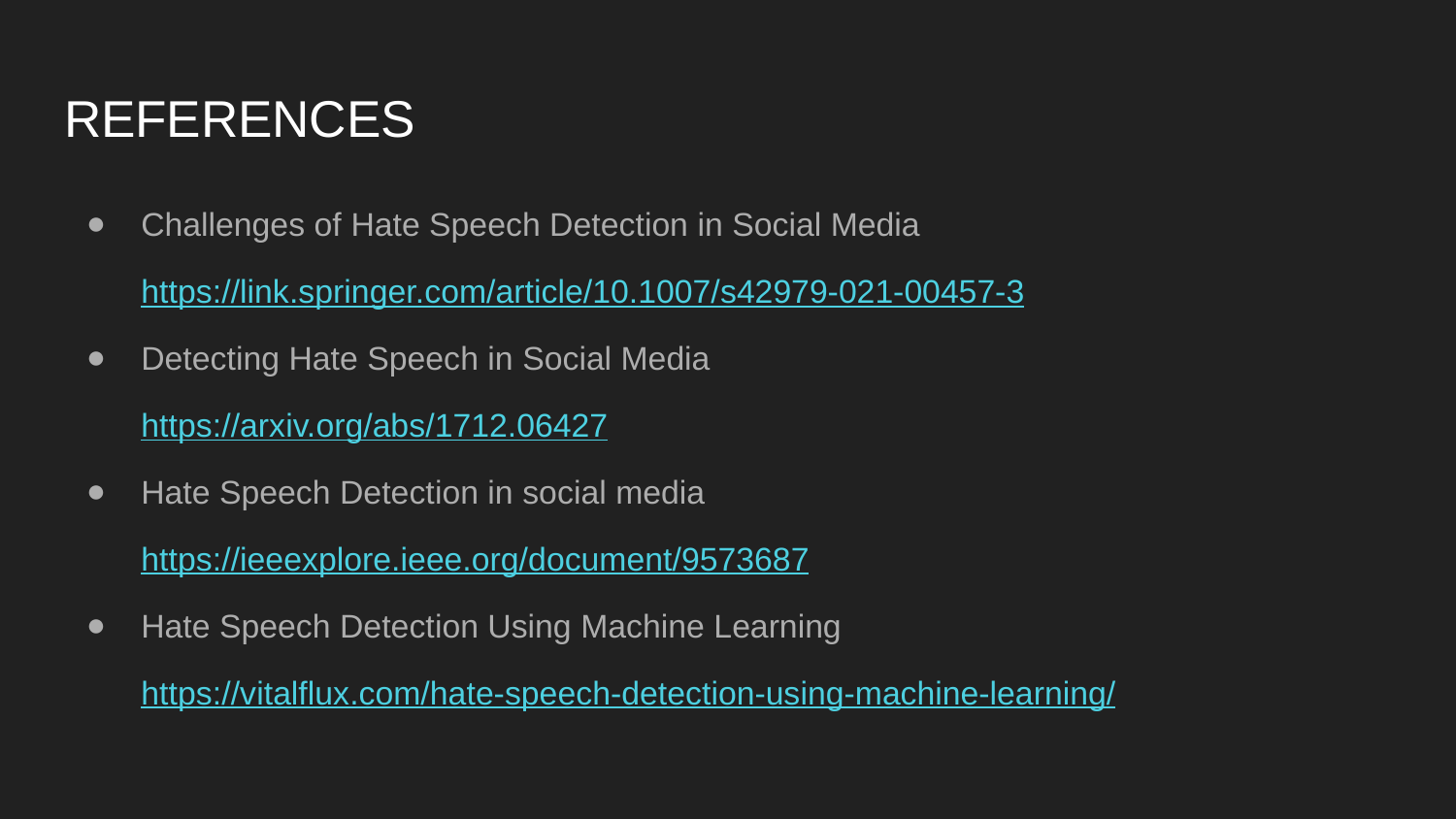

# REFERENCES
Challenges of Hate Speech Detection in Social Media
https://link.springer.com/article/10.1007/s42979-021-00457-3
Detecting Hate Speech in Social Media
https://arxiv.org/abs/1712.06427
Hate Speech Detection in social media
https://ieeexplore.ieee.org/document/9573687
Hate Speech Detection Using Machine Learning
https://vitalflux.com/hate-speech-detection-using-machine-learning/